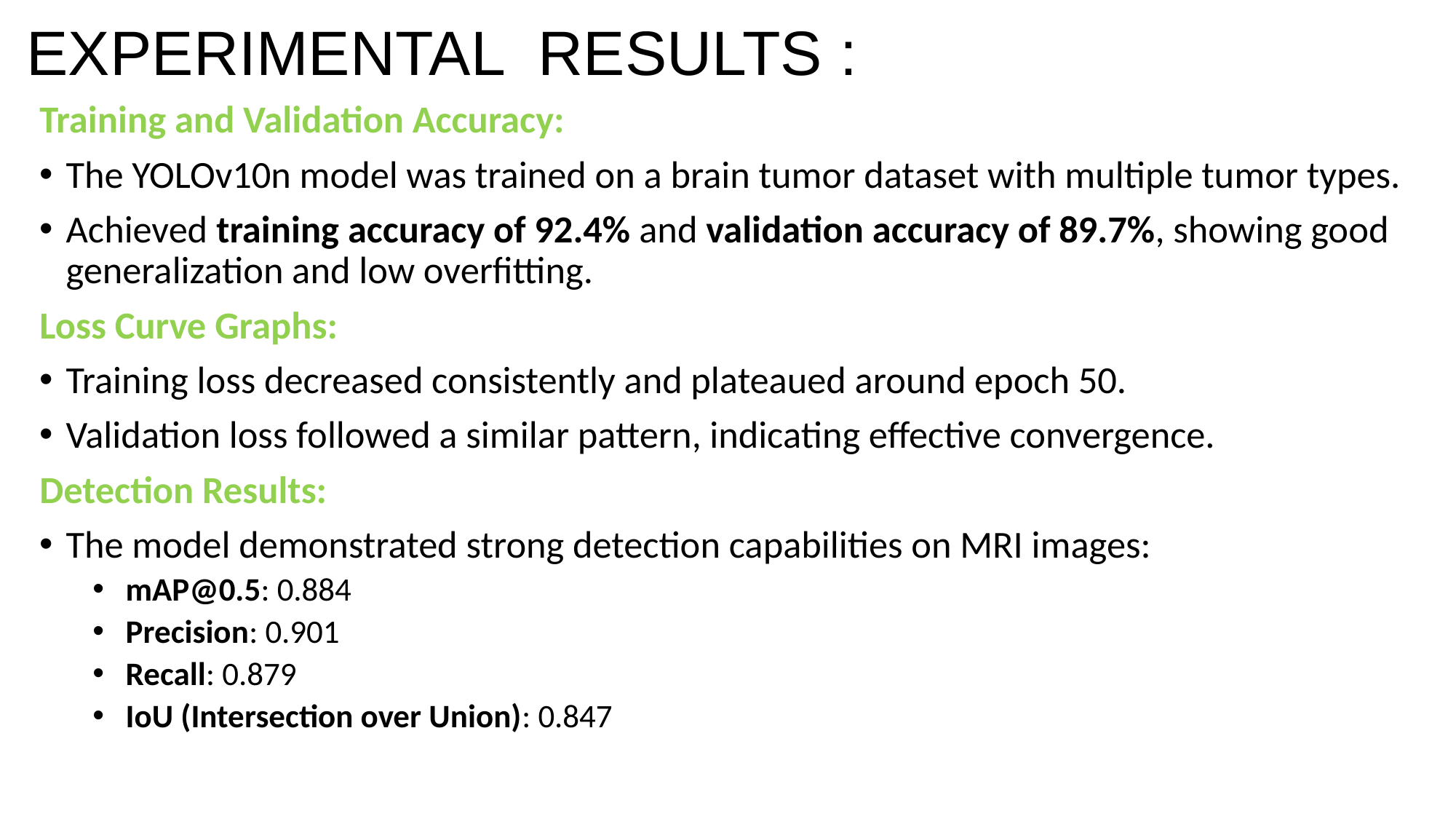

# EXPERIMENTAL  RESULTS :
Training and Validation Accuracy:
The YOLOv10n model was trained on a brain tumor dataset with multiple tumor types.
Achieved training accuracy of 92.4% and validation accuracy of 89.7%, showing good generalization and low overfitting.
Loss Curve Graphs:
Training loss decreased consistently and plateaued around epoch 50.
Validation loss followed a similar pattern, indicating effective convergence.
Detection Results:
The model demonstrated strong detection capabilities on MRI images:
mAP@0.5: 0.884
Precision: 0.901
Recall: 0.879
IoU (Intersection over Union): 0.847